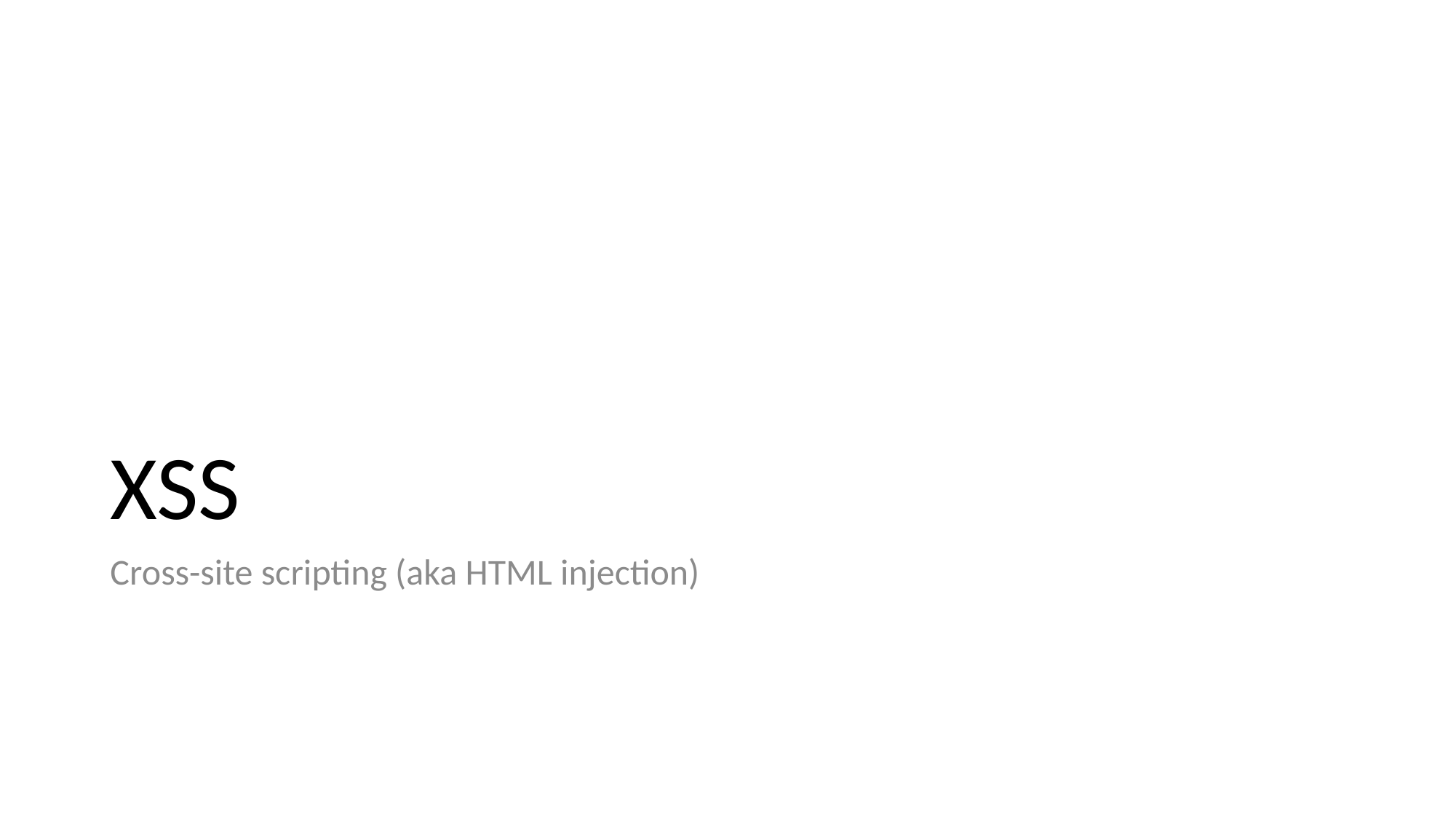

# XSS
Cross-site scripting (aka HTML injection)